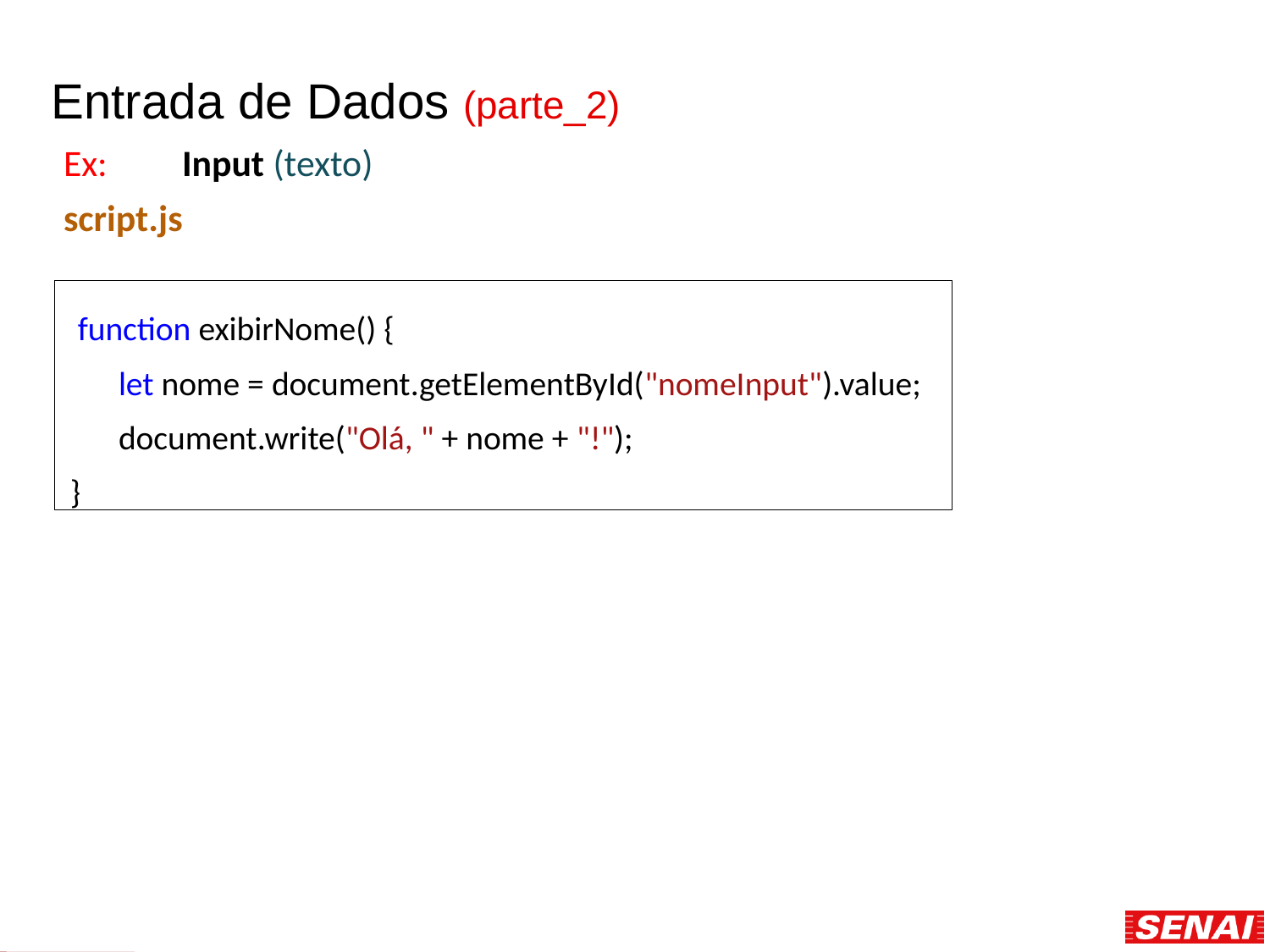

# Entrada de Dados (parte_2)
 Ex:	Input (texto)
 script.js

   function exibirNome() {
let nome = document.getElementById("nomeInput").value;
document.write("Olá, " + nome + "!");
  }